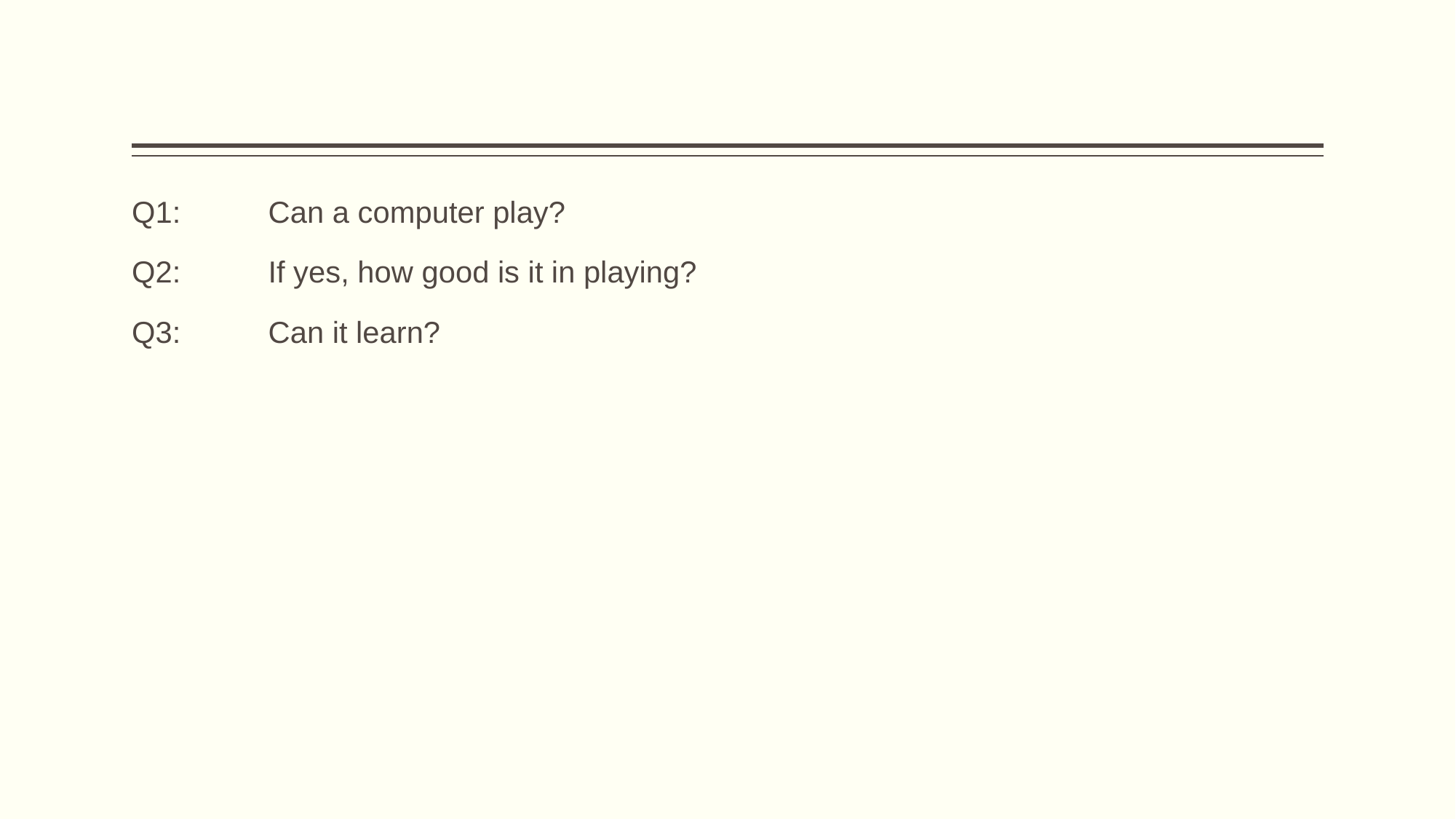

Q1: 	Can a computer play?
Q2:	If yes, how good is it in playing?
Q3:	Can it learn?